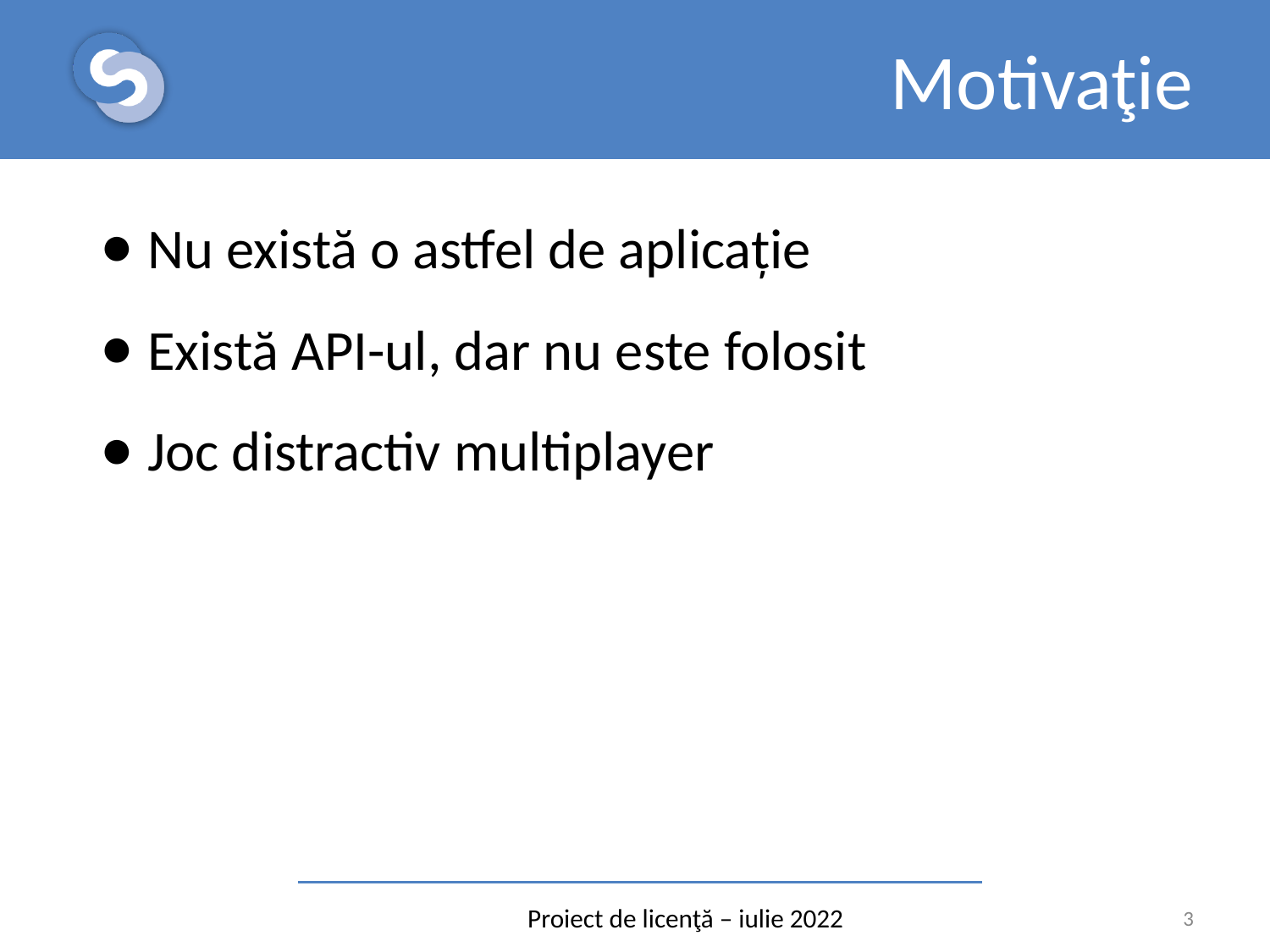

# Motivaţie
Nu există o astfel de aplicație
Există API-ul, dar nu este folosit
Joc distractiv multiplayer
Proiect de licenţă – iulie 2022
3